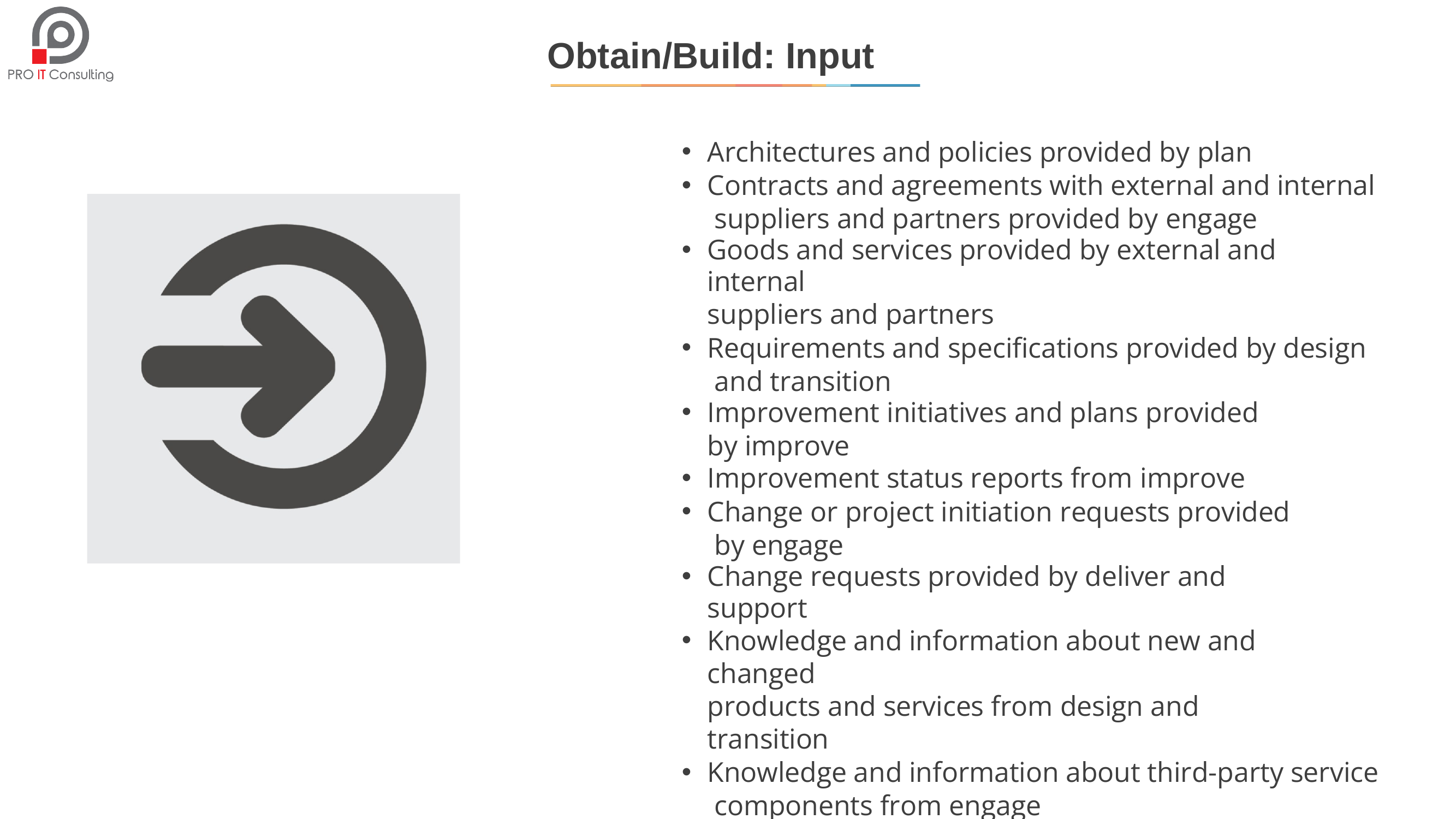

# Obtain/Build: Input

Architectures and policies provided by plan
Contracts and agreements with external and internal  suppliers and partners provided by engage
Goods and services provided by external and internal
suppliers and partners
Requirements and specifications provided by design  and transition
Improvement initiatives and plans provided
by improve
Improvement status reports from improve
Change or project initiation requests provided  by engage
Change requests provided by deliver and support
Knowledge and information about new and changed
products and services from design and transition
Knowledge and information about third-party service  components from engage